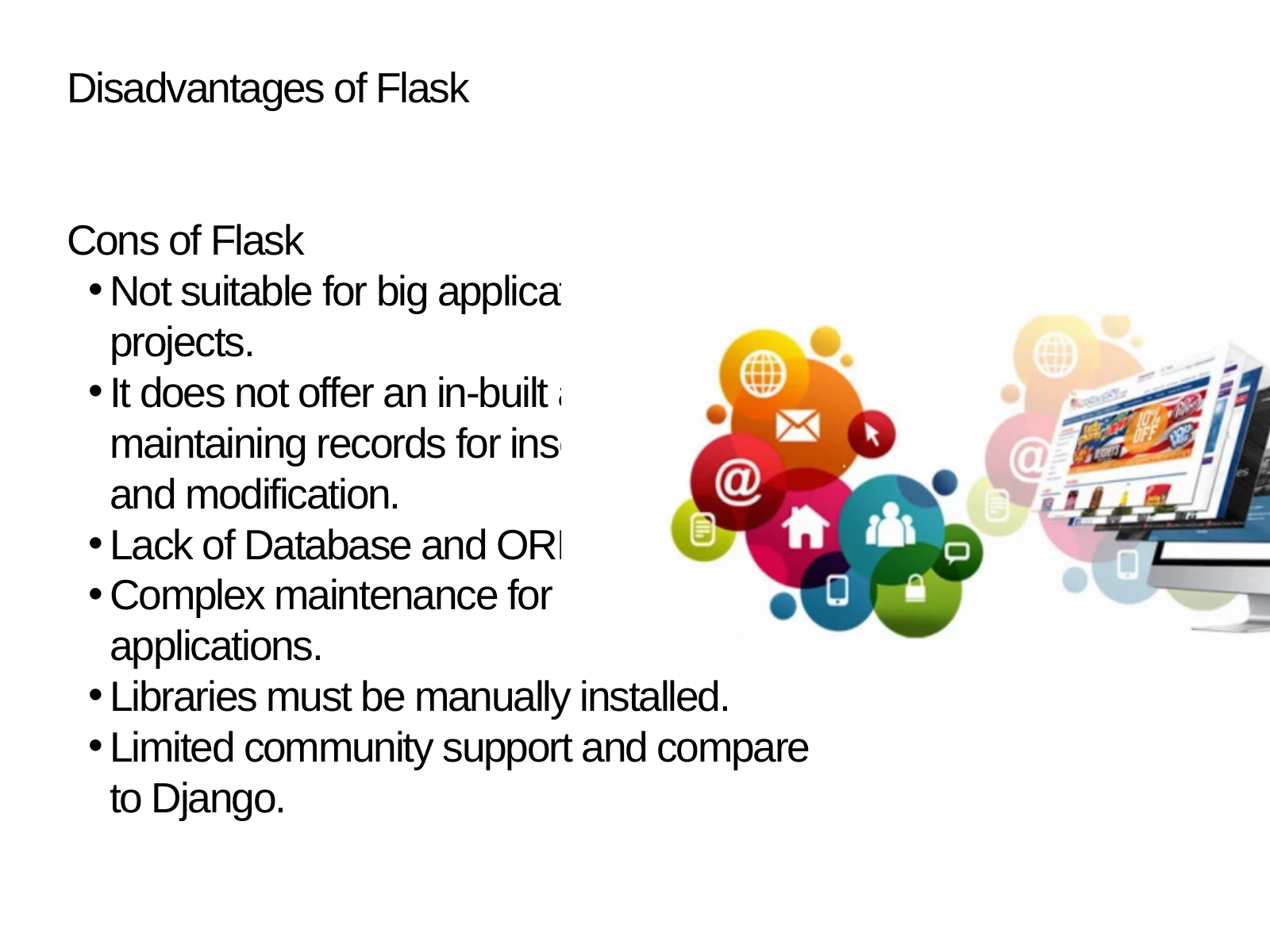

Disadvantages of Flask
﻿

Cons of Flask
Not suitable for big applications and projects.
It does not offer an in-built admin site for maintaining records for insertion, deletion, and modification.
Lack of Database and ORM.
Complex maintenance for large applications.
Libraries must be manually installed.
Limited community support and compare to Django.